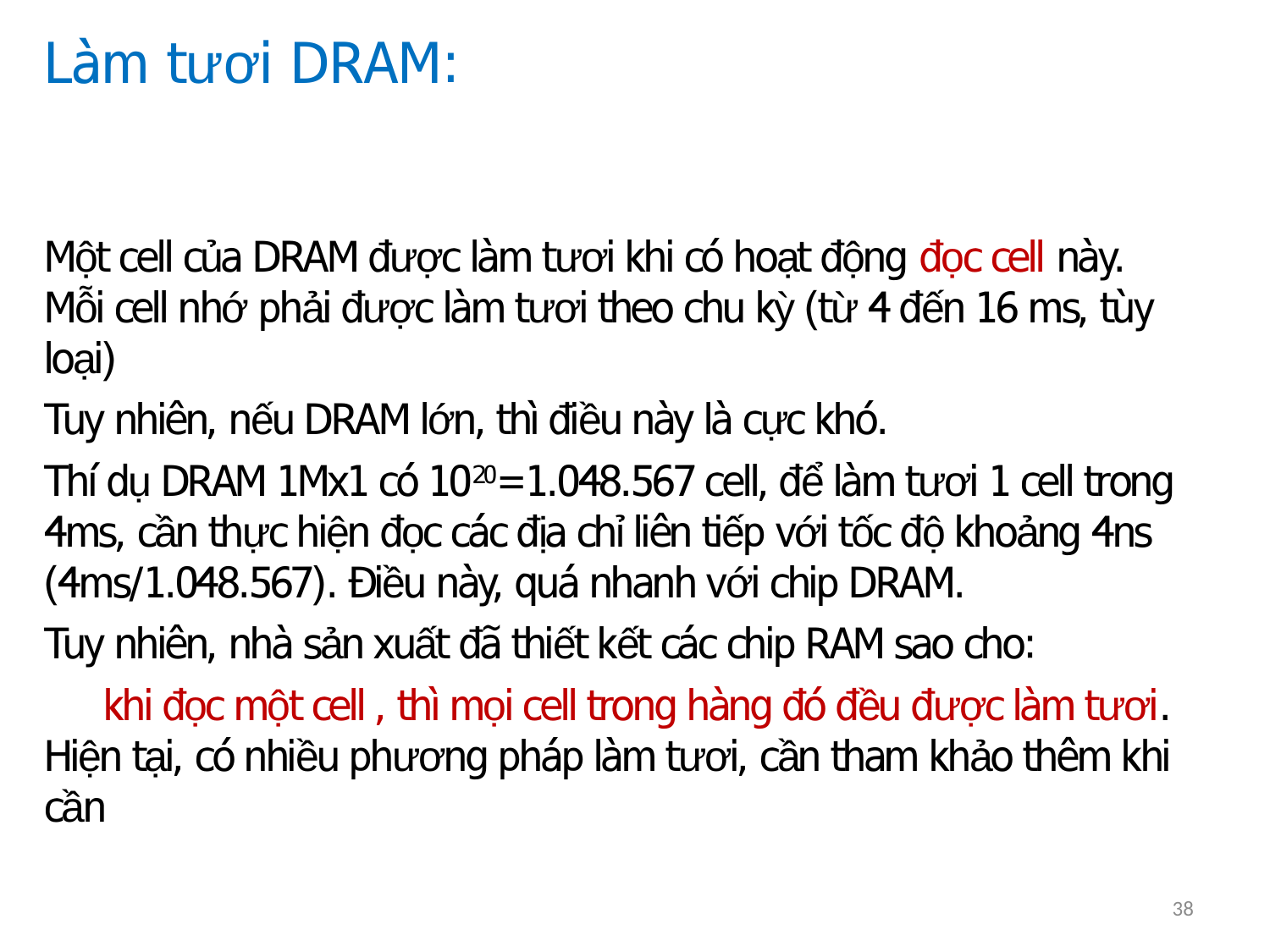

Làm tươi DRAM:
Một cell của DRAM được làm tươi khi có hoạt động đọc cell này.
Mỗi cell nhớ phải được làm tươi theo chu kỳ (từ 4 đến 16 ms, tùy loại)
Tuy nhiên, nếu DRAM lớn, thì điều này là cực khó.
Thí dụ DRAM 1Mx1 có 1020=1.048.567 cell, để làm tươi 1 cell trong 4ms, cần thực hiện đọc các địa chỉ liên tiếp với tốc độ khoảng 4ns (4ms/1.048.567). Điều này, quá nhanh với chip DRAM.
Tuy nhiên, nhà sản xuất đã thiết kết các chip RAM sao cho:
     khi đọc một cell , thì mọi cell trong hàng đó đều được làm tươi.
Hiện tại, có nhiều phương pháp làm tươi, cần tham khảo thêm khi cần

38